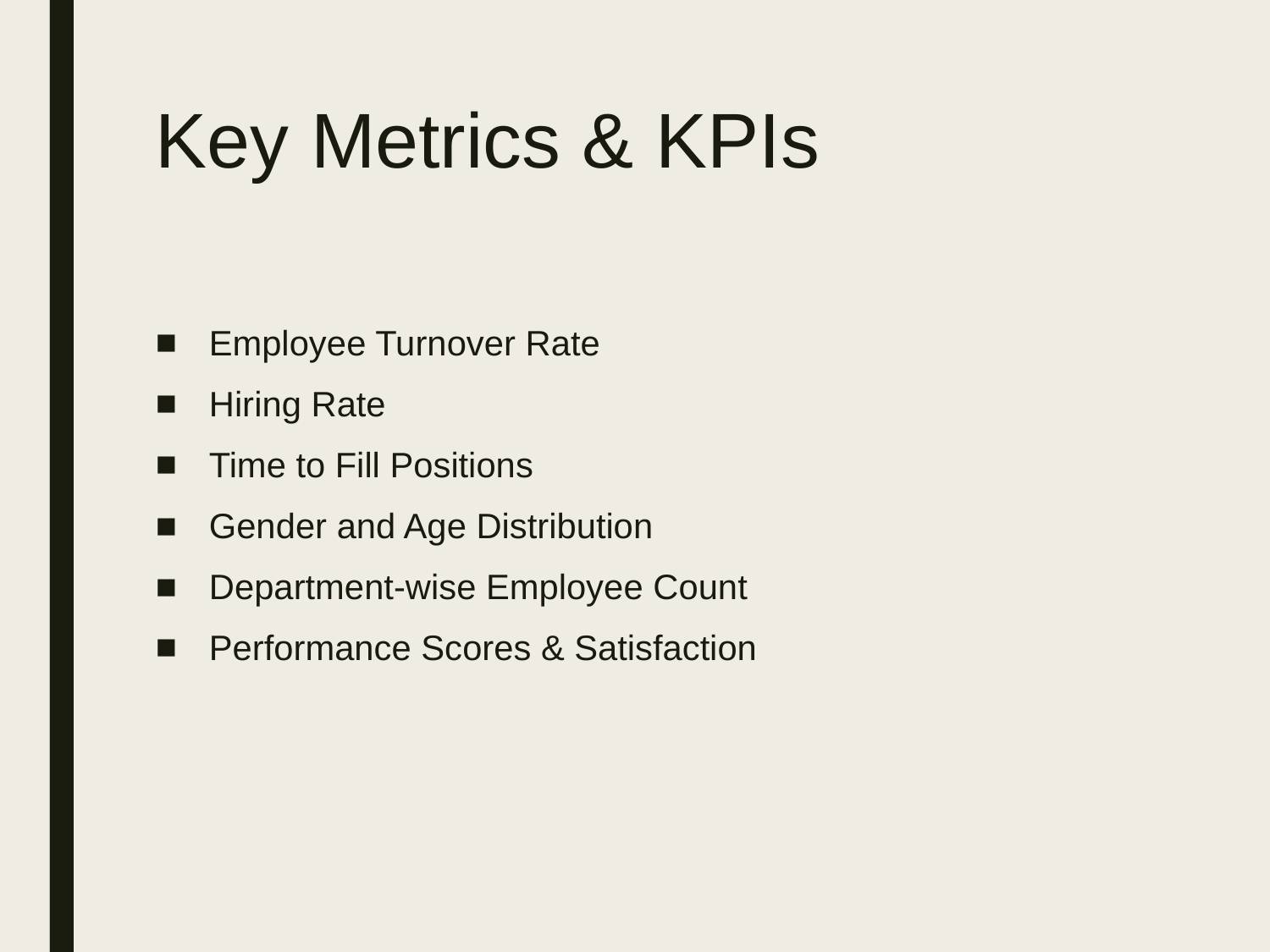

# Key Metrics & KPIs
Employee Turnover Rate
Hiring Rate
Time to Fill Positions
Gender and Age Distribution
Department-wise Employee Count
Performance Scores & Satisfaction